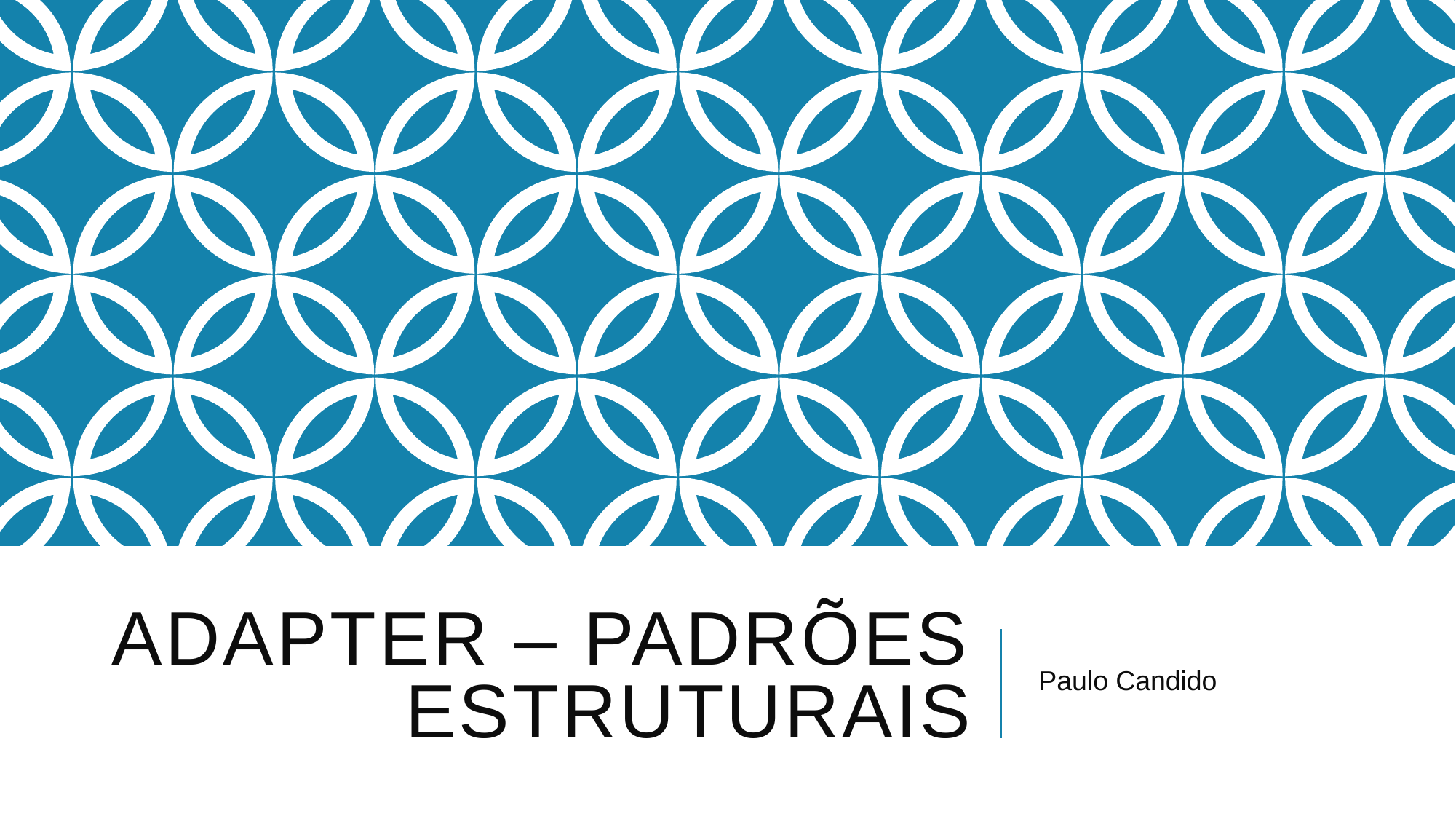

# AdaPTER – Padrões estruturais
Paulo Candido